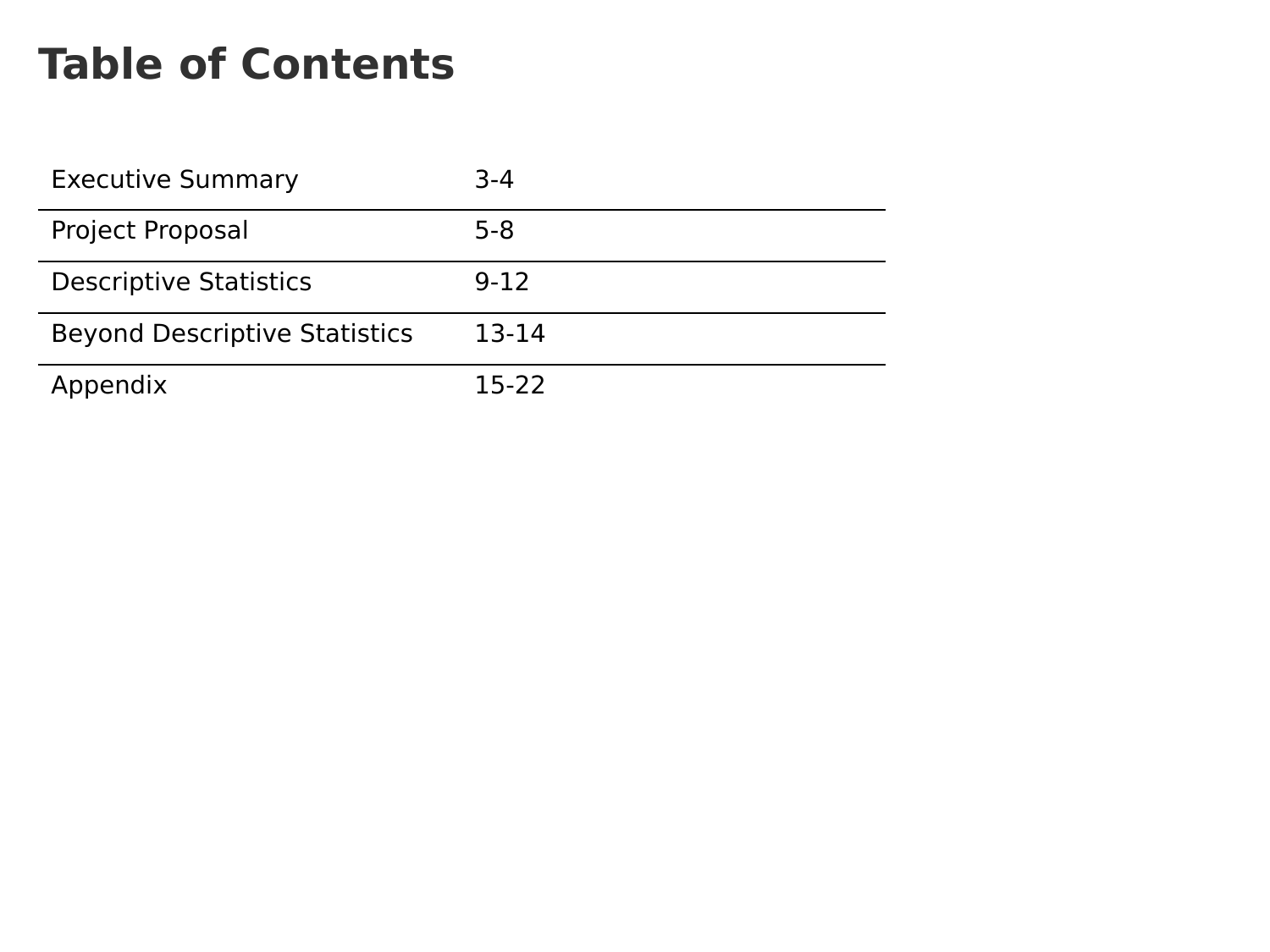

Table of Contents
| Executive Summary | 3-4 |
| --- | --- |
| Project Proposal | 5-8 |
| Descriptive Statistics | 9-12 |
| Beyond Descriptive Statistics | 13-14 |
| Appendix | 15-22 |